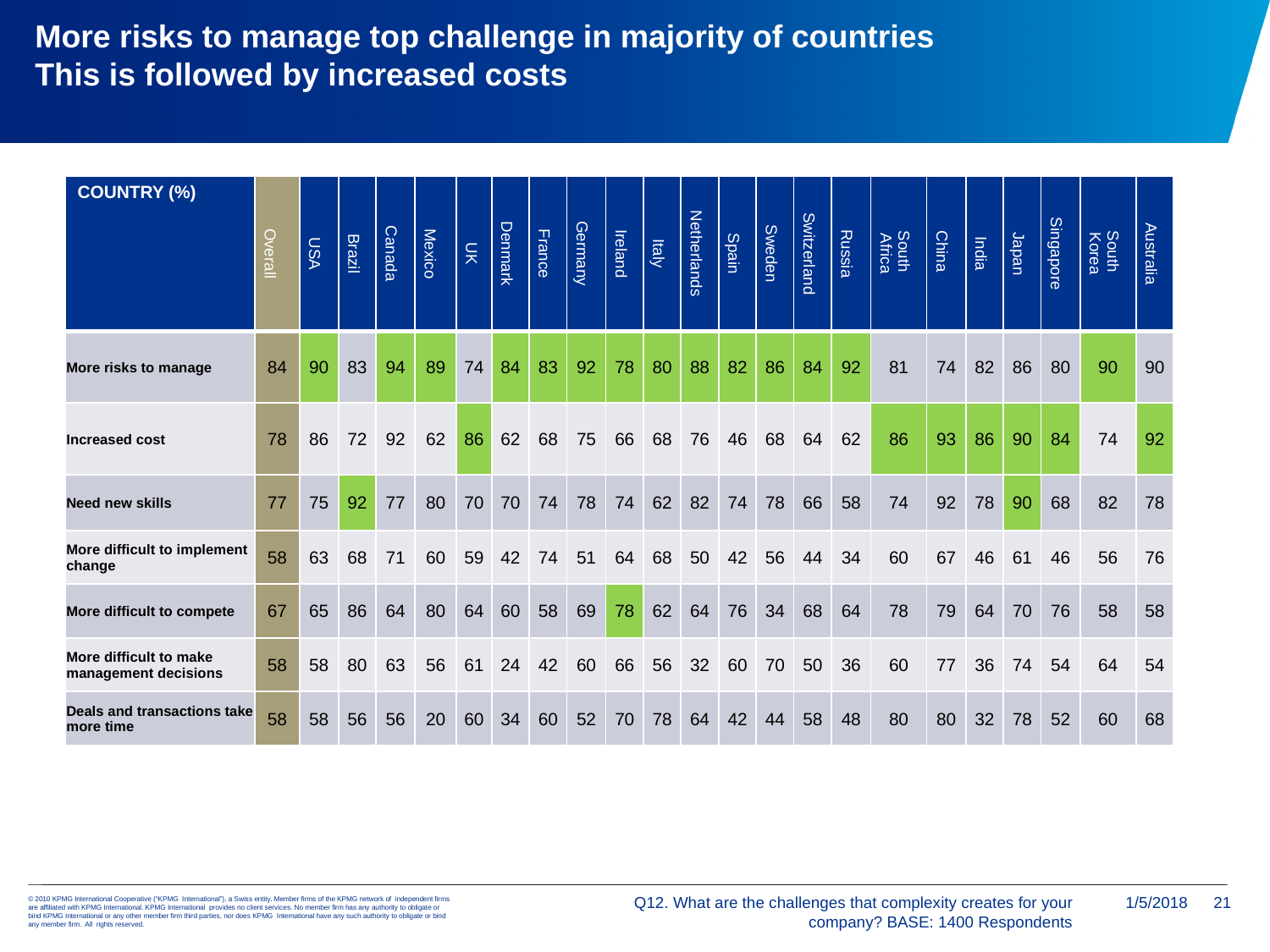

More risks to manage top challenge in majority of countries
This is followed by increased costs

| COUNTRY (%) | Overall | USA | Brazil | Canada | Mexico | UK | Denmark | France | Germany | Ireland | Italy | Netherlands | Spain | Sweden | Switzerland | Russia | South Africa | China | India | Japan | Singapore | South Korea | Australia |
| --- | --- | --- | --- | --- | --- | --- | --- | --- | --- | --- | --- | --- | --- | --- | --- | --- | --- | --- | --- | --- | --- | --- | --- |
| More risks to manage | 84 | 90 | 83 | 94 | 89 | 74 | 84 | 83 | 92 | 78 | 80 | 88 | 82 | 86 | 84 | 92 | 81 | 74 | 82 | 86 | 80 | 90 | 90 |
| Increased cost | 78 | 86 | 72 | 92 | 62 | 86 | 62 | 68 | 75 | 66 | 68 | 76 | 46 | 68 | 64 | 62 | 86 | 93 | 86 | 90 | 84 | 74 | 92 |
| Need new skills | 77 | 75 | 92 | 77 | 80 | 70 | 70 | 74 | 78 | 74 | 62 | 82 | 74 | 78 | 66 | 58 | 74 | 92 | 78 | 90 | 68 | 82 | 78 |
| More difficult to implement change | 58 | 63 | 68 | 71 | 60 | 59 | 42 | 74 | 51 | 64 | 68 | 50 | 42 | 56 | 44 | 34 | 60 | 67 | 46 | 61 | 46 | 56 | 76 |
| More difficult to compete | 67 | 65 | 86 | 64 | 80 | 64 | 60 | 58 | 69 | 78 | 62 | 64 | 76 | 34 | 68 | 64 | 78 | 79 | 64 | 70 | 76 | 58 | 58 |
| More difficult to make management decisions | 58 | 58 | 80 | 63 | 56 | 61 | 24 | 42 | 60 | 66 | 56 | 32 | 60 | 70 | 50 | 36 | 60 | 77 | 36 | 74 | 54 | 64 | 54 |
| Deals and transactions take more time | 58 | 58 | 56 | 56 | 20 | 60 | 34 | 60 | 52 | 70 | 78 | 64 | 42 | 44 | 58 | 48 | 80 | 80 | 32 | 78 | 52 | 60 | 68 |
Q12. What are the challenges that complexity creates for your
company? BASE: 1400 Respondents
1/5/2018
21